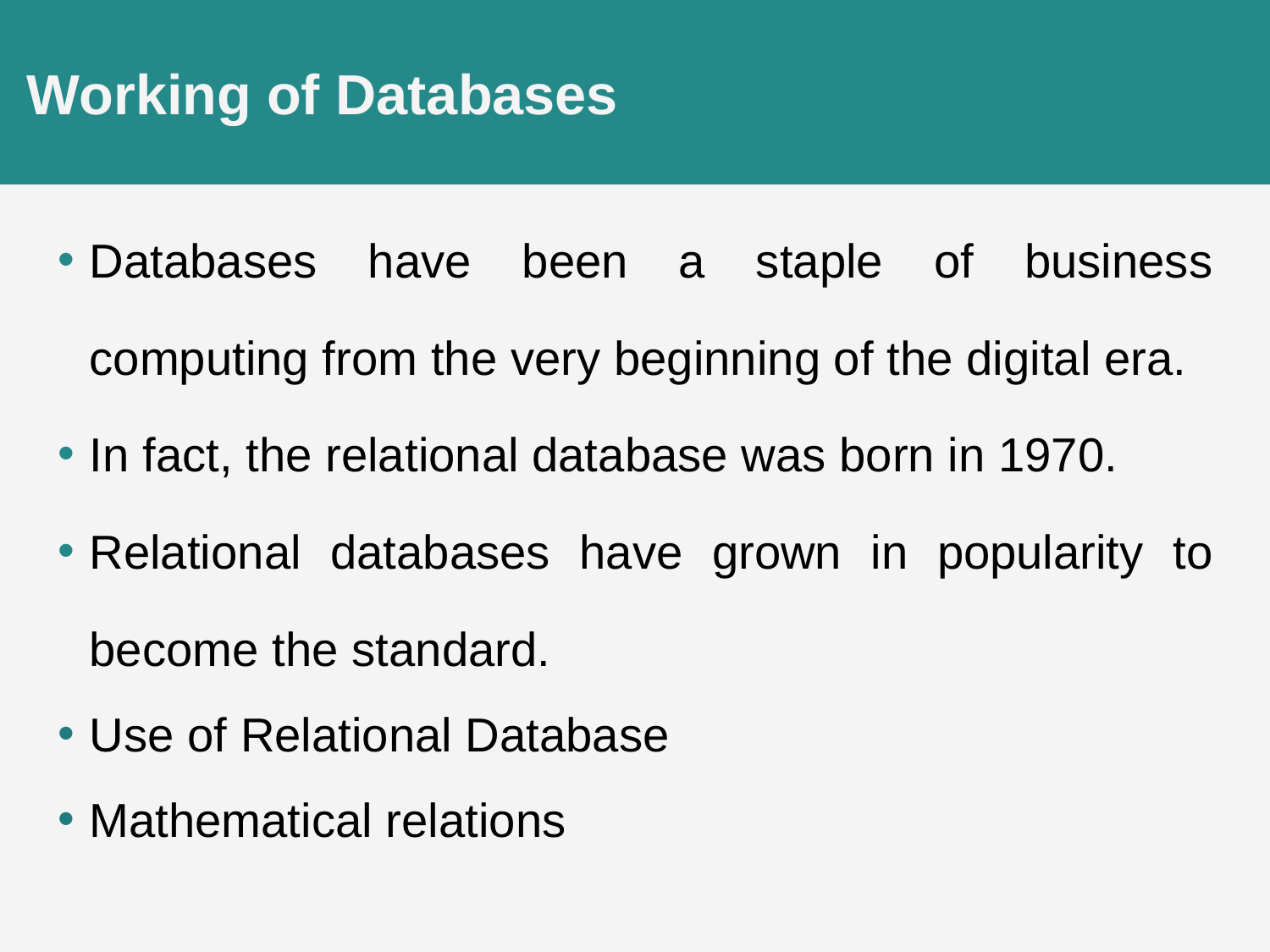

# Working of Databases
Databases have been a staple of business computing from the very beginning of the digital era.
In fact, the relational database was born in 1970.
Relational databases have grown in popularity to become the standard.
Use of Relational Database
Mathematical relations